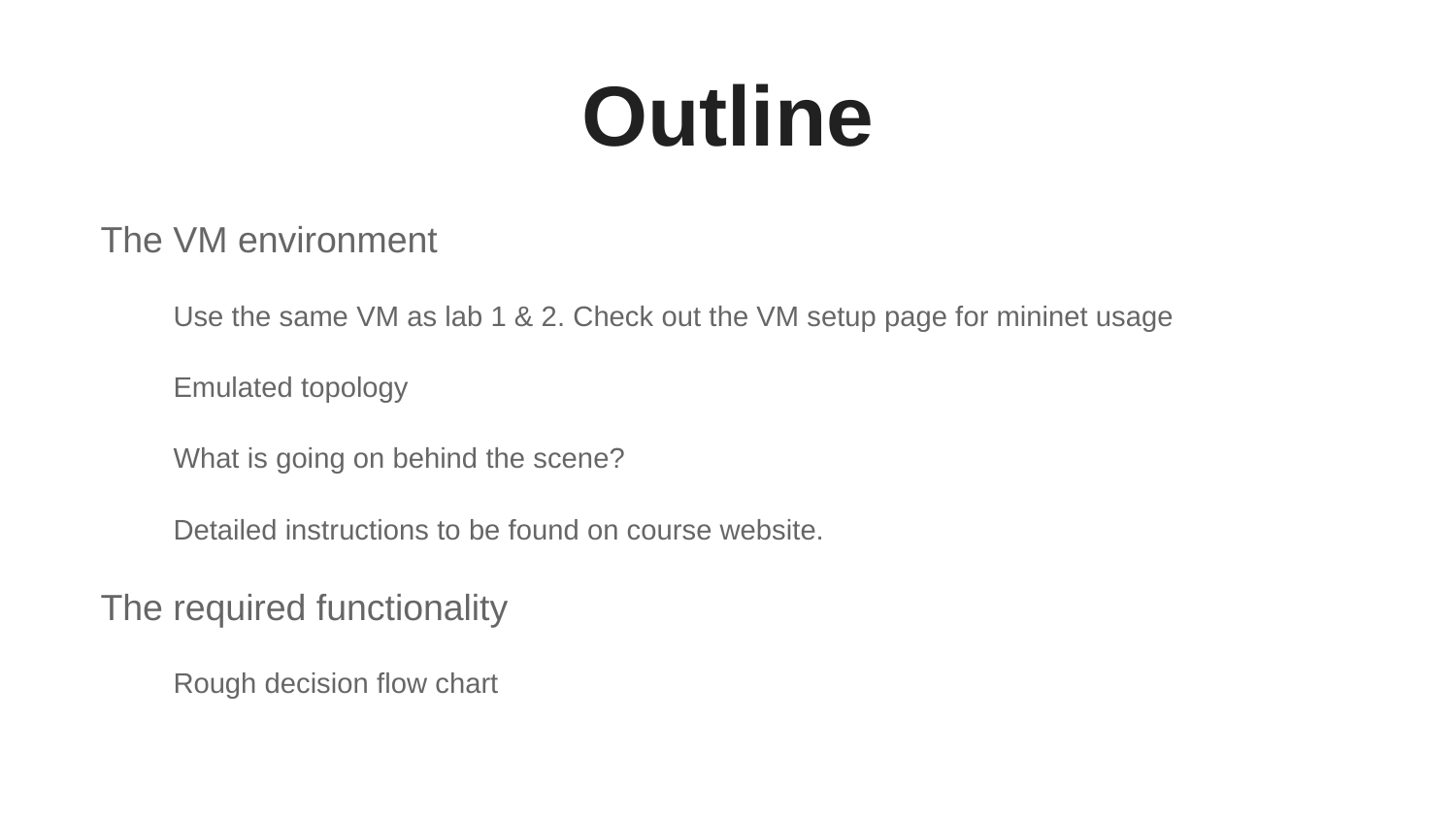

# Outline
The VM environment
Use the same VM as lab 1 & 2. Check out the VM setup page for mininet usage
Emulated topology
What is going on behind the scene?
Detailed instructions to be found on course website.
The required functionality
Rough decision flow chart